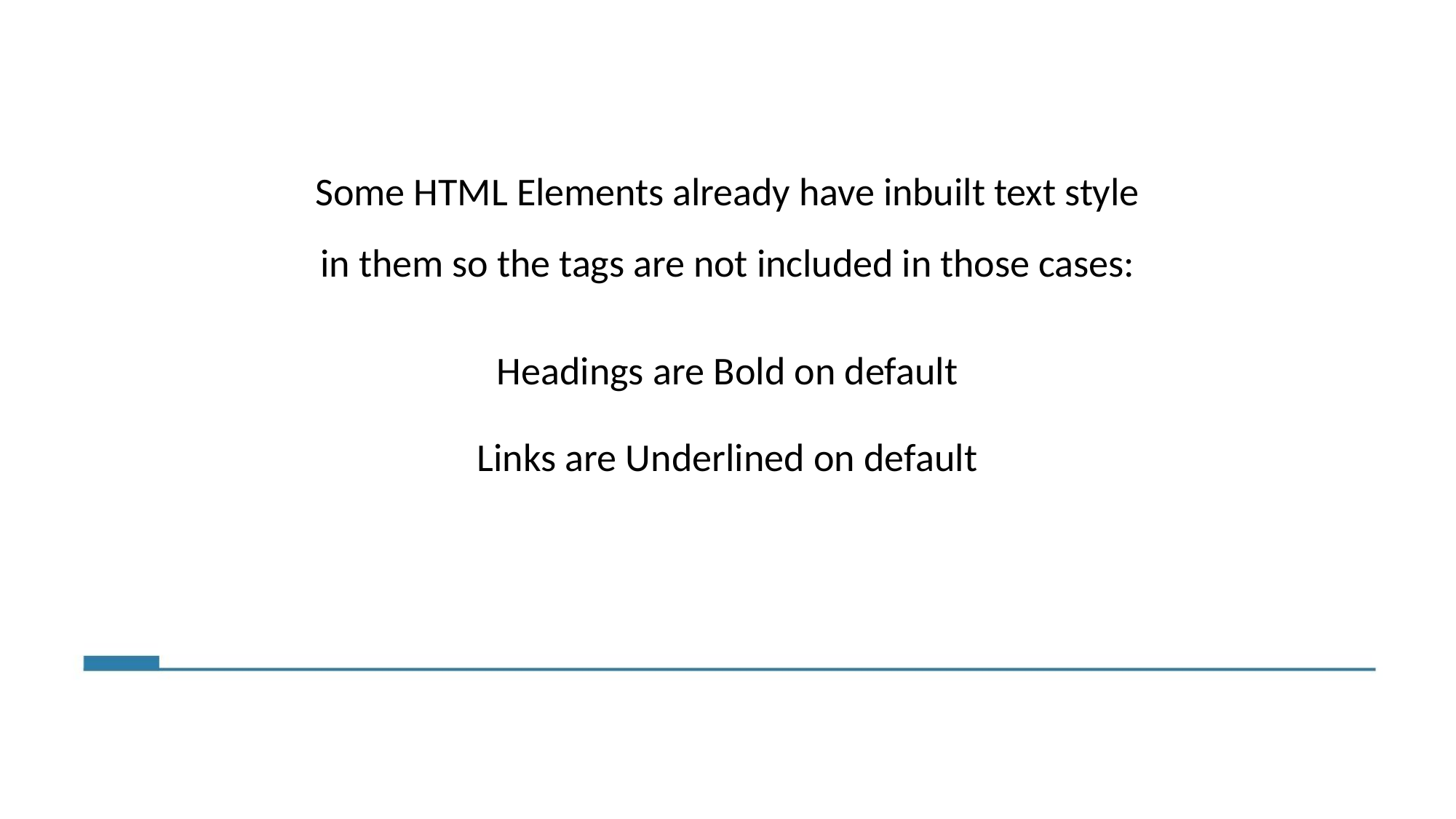

Some HTML Elements already have inbuilt text style in them so the tags are not included in those cases:

Headings are Bold on default
Links are Underlined on default